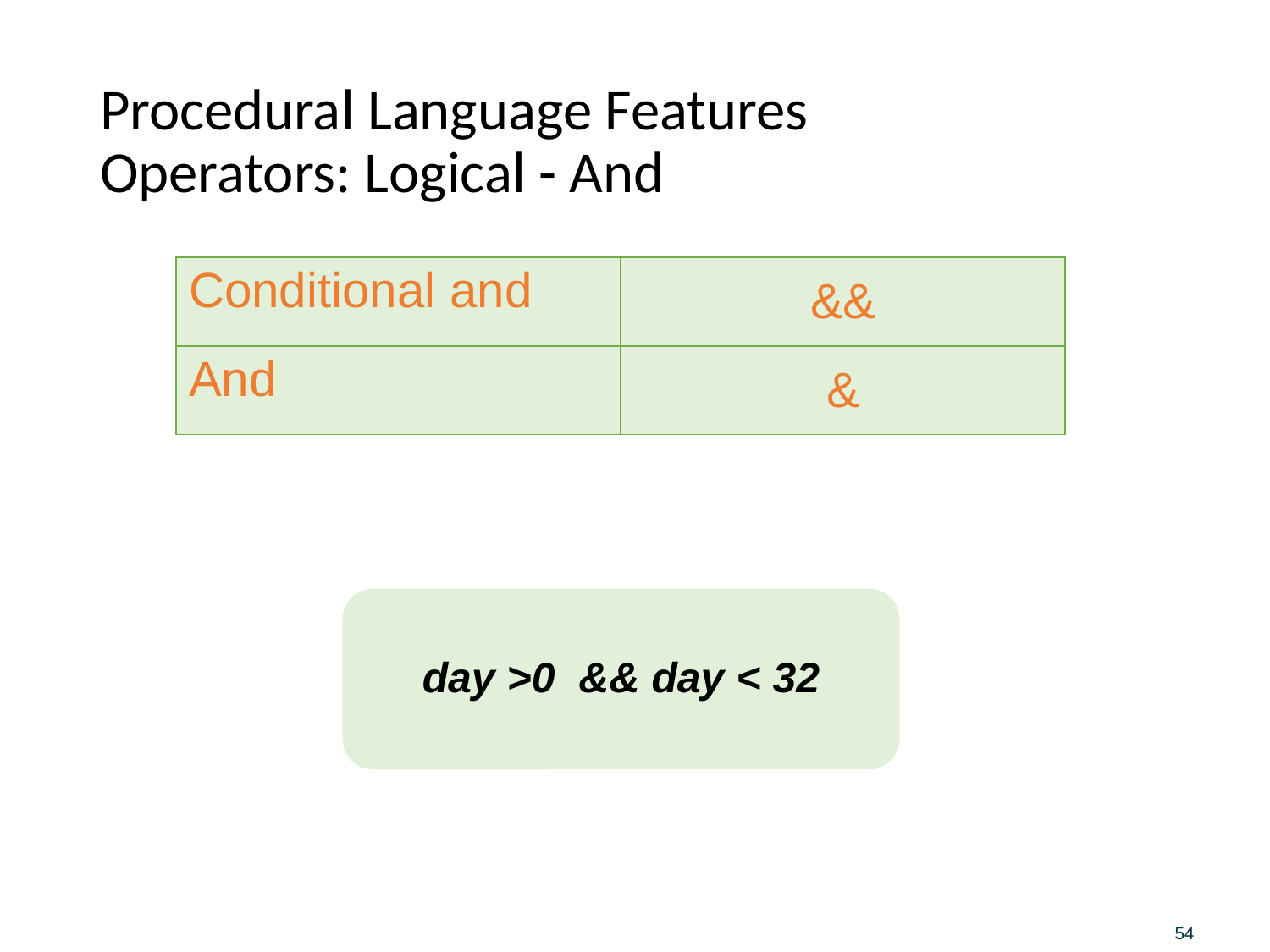

# Procedural Language Features Operators: Logical - And
| Conditional and | && |
| --- | --- |
| And | & |
day >0  && day < 32
54